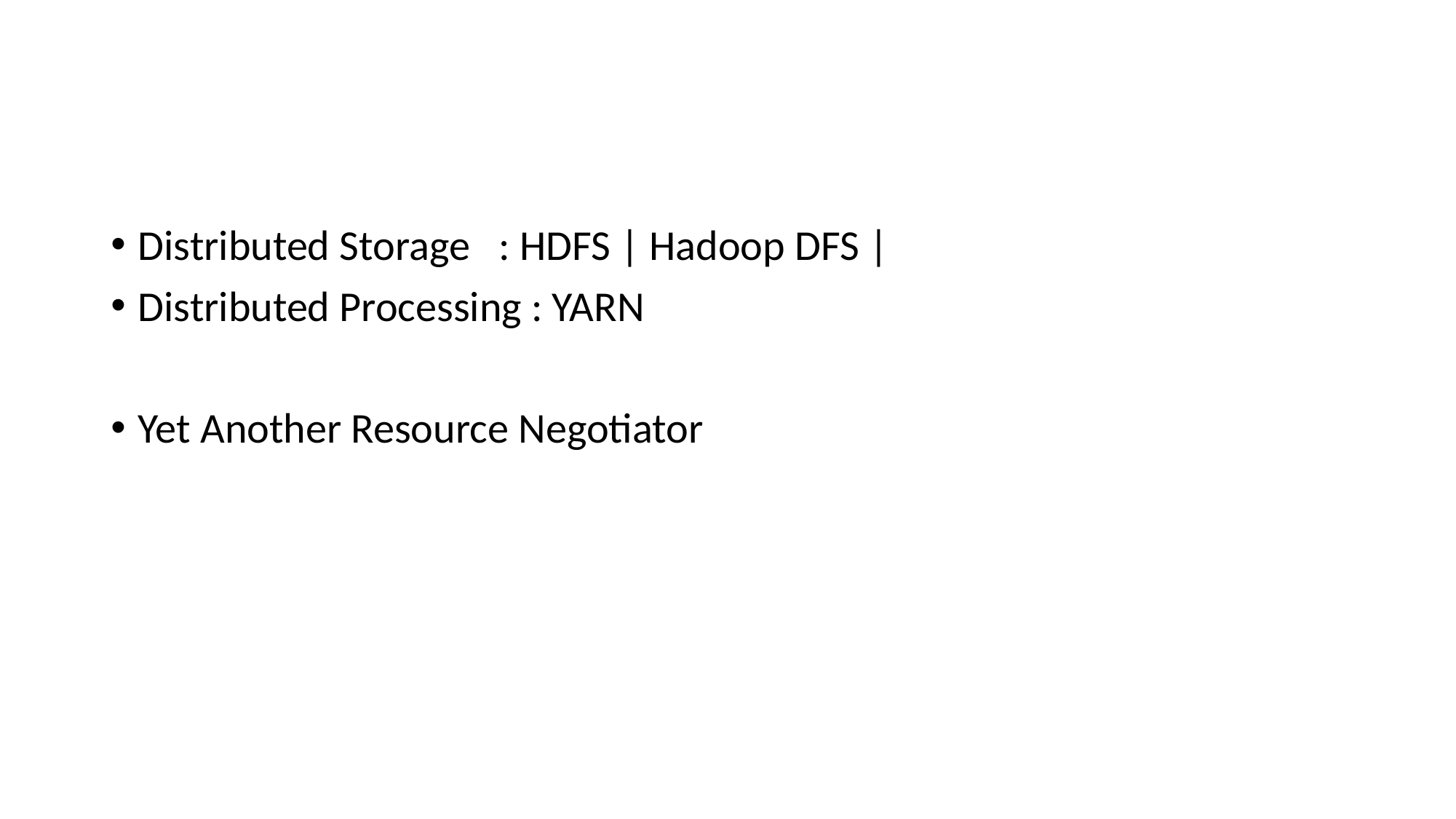

#
Distributed Storage   : HDFS | Hadoop DFS |
Distributed Processing : YARN

Yet Another Resource Negotiator